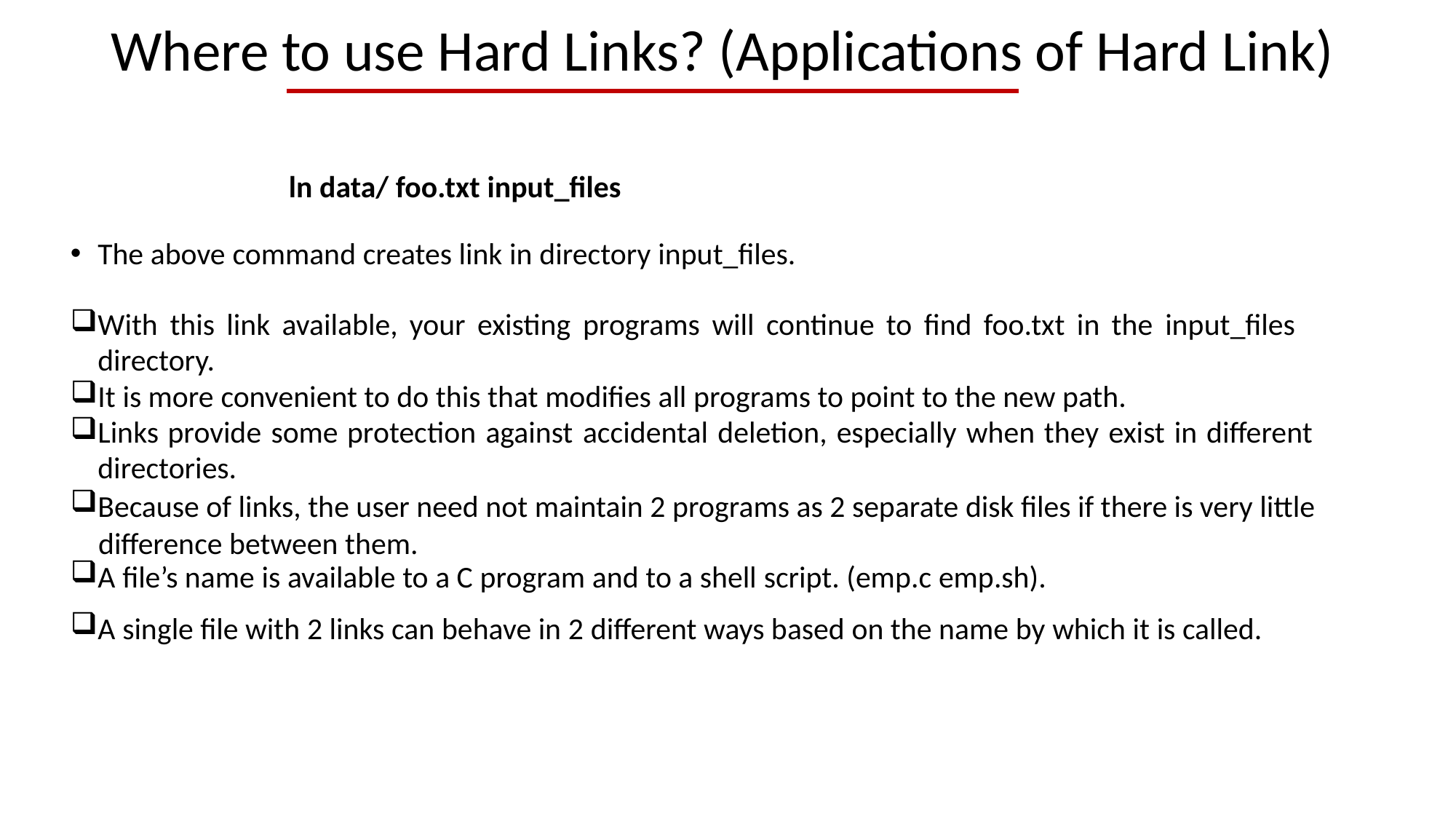

# Where to use Hard Links? (Applications of Hard Link)

		ln data/ foo.txt input_files

The above command creates link in directory input_files.

With this link available, your existing programs will continue to find foo.txt in the input_files directory.
It is more convenient to do this that modifies all programs to point to the new path.
Links provide some protection against accidental deletion, especially when they exist in different directories.

Because of links, the user need not maintain 2 programs as 2 separate disk files if there is very little

    difference between them.
A file’s name is available to a C program and to a shell script. (emp.c emp.sh).

A single file with 2 links can behave in 2 different ways based on the name by which it is called.